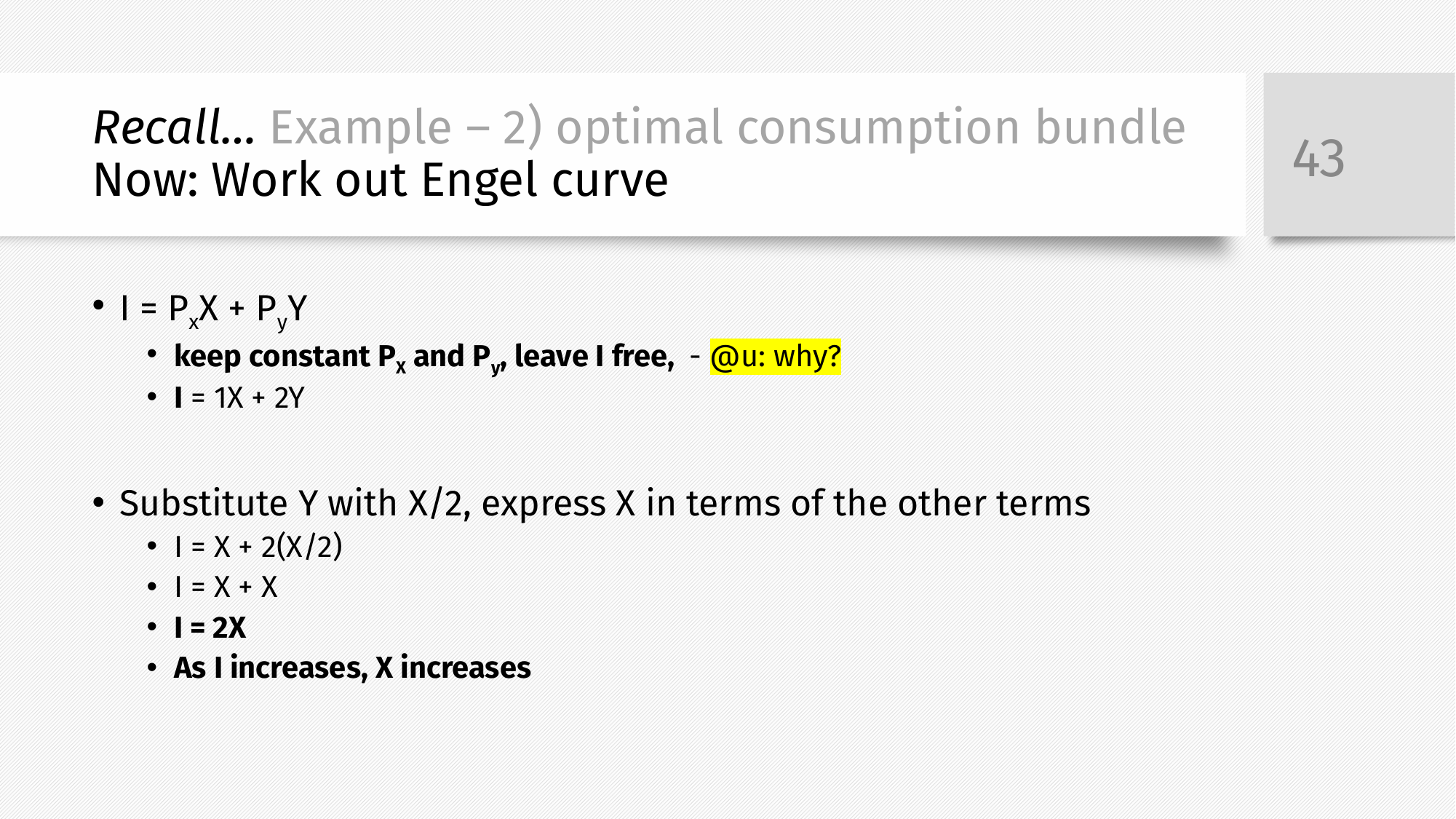

43
# Recall… Example – 2) optimal consumption bundle Now: Work out Engel curve
I = PxX + PyY
keep constant PX and Py, leave I free,  - @u: why?
I = 1X + 2Y

Substitute Y with X/2, express X in terms of the other terms
I = X + 2(X/2)
I = X + X
I = 2X
As I increases, X increases